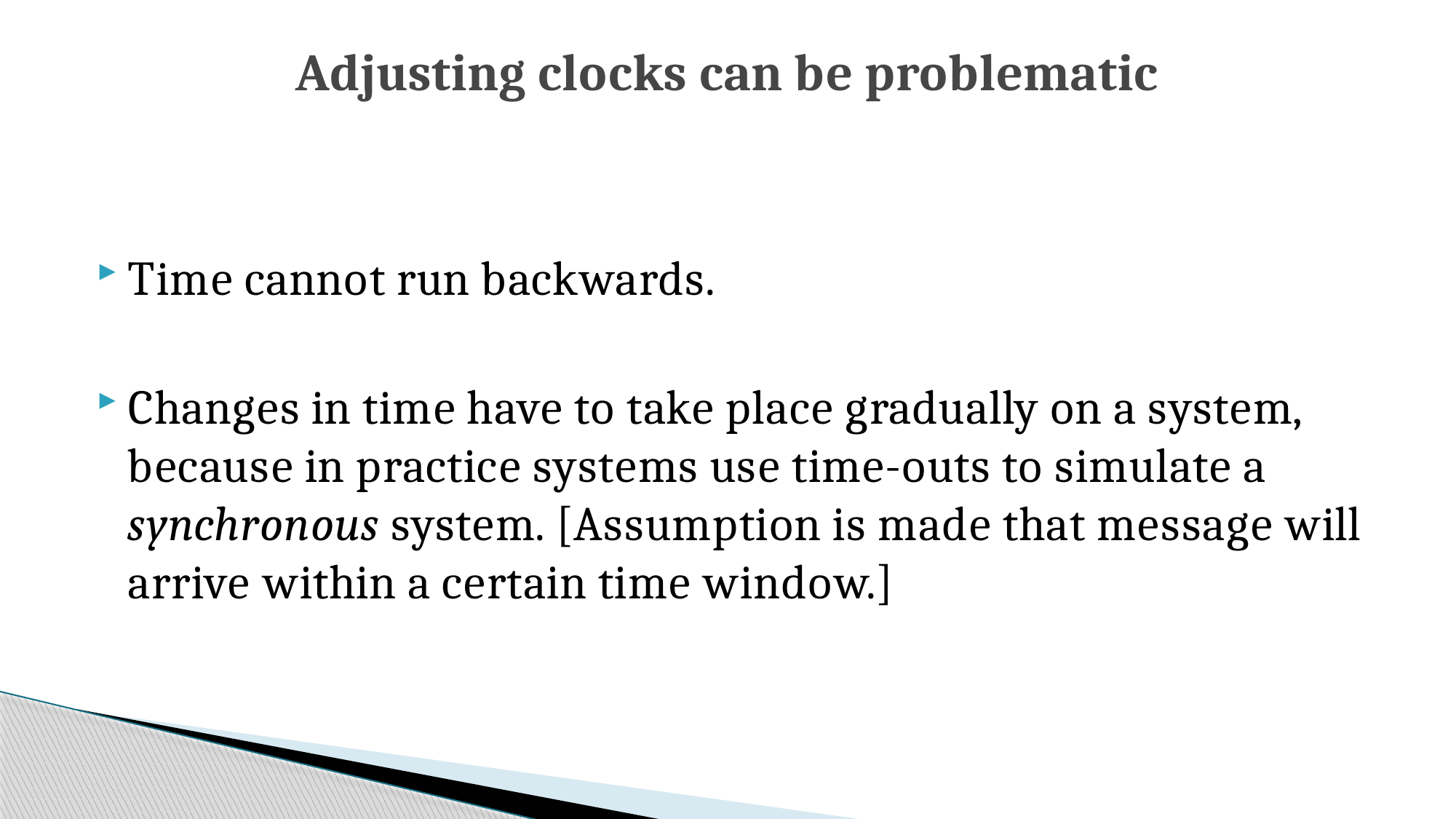

# Adjusting clocks can be problematic

Time cannot run backwards.

Changes in time have to take place gradually on a system, because in practice systems use time-outs to simulate a synchronous system. [Assumption is made that message will arrive within a certain time window.]